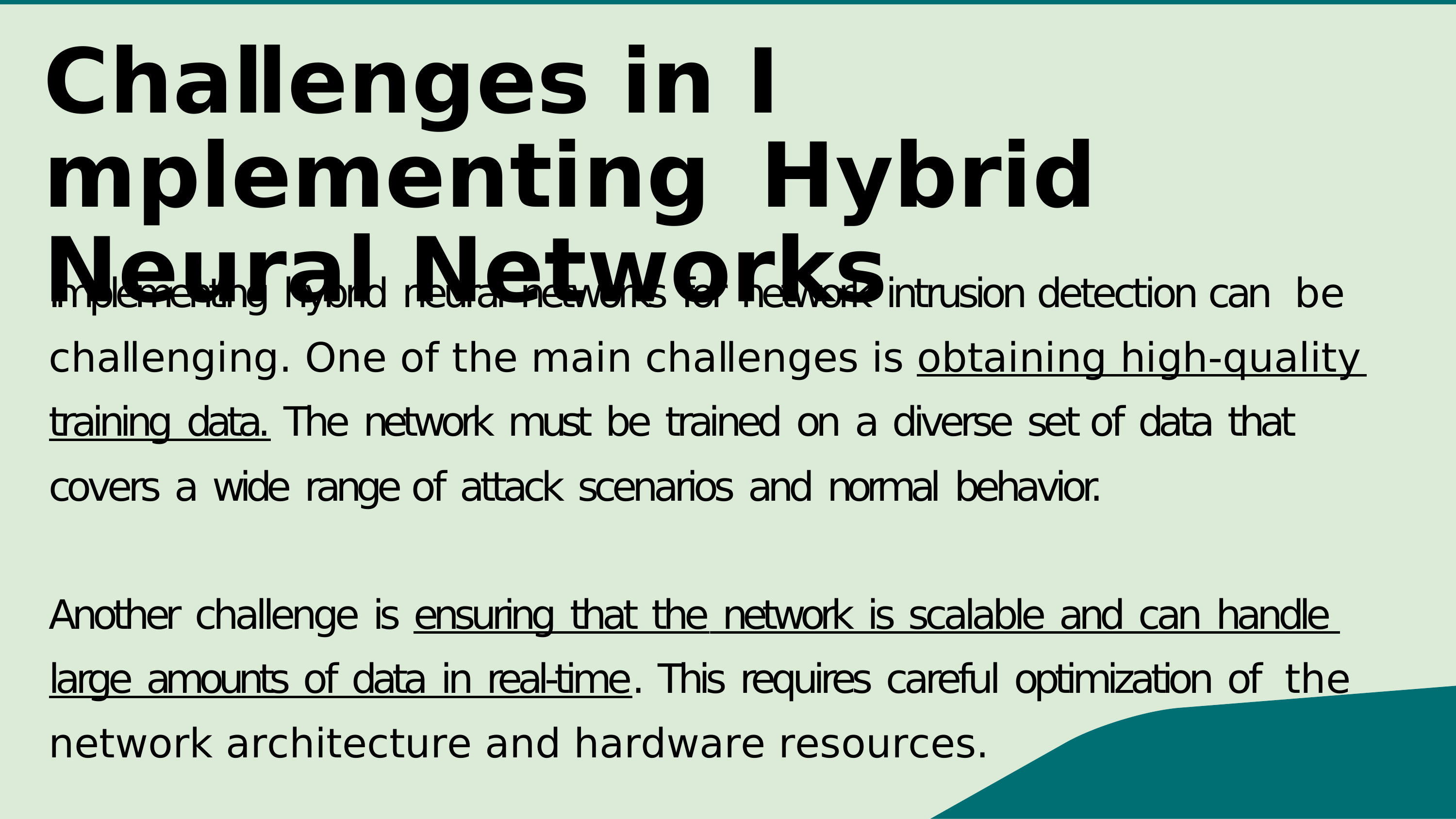

# Challenges in I mplementing  Hybrid Neural Networks
Implementing hybrid neural networks for network intrusion detection can  be challenging. One of the main challenges is obtaining high-quality  training data. The network must be trained on a diverse set of data that  covers a wide range of attack scenarios and normal behavior.

Another challenge is ensuring that the network is scalable and can handle  large amounts of data in real-time. This requires careful optimization of  the network architecture and hardware resources.